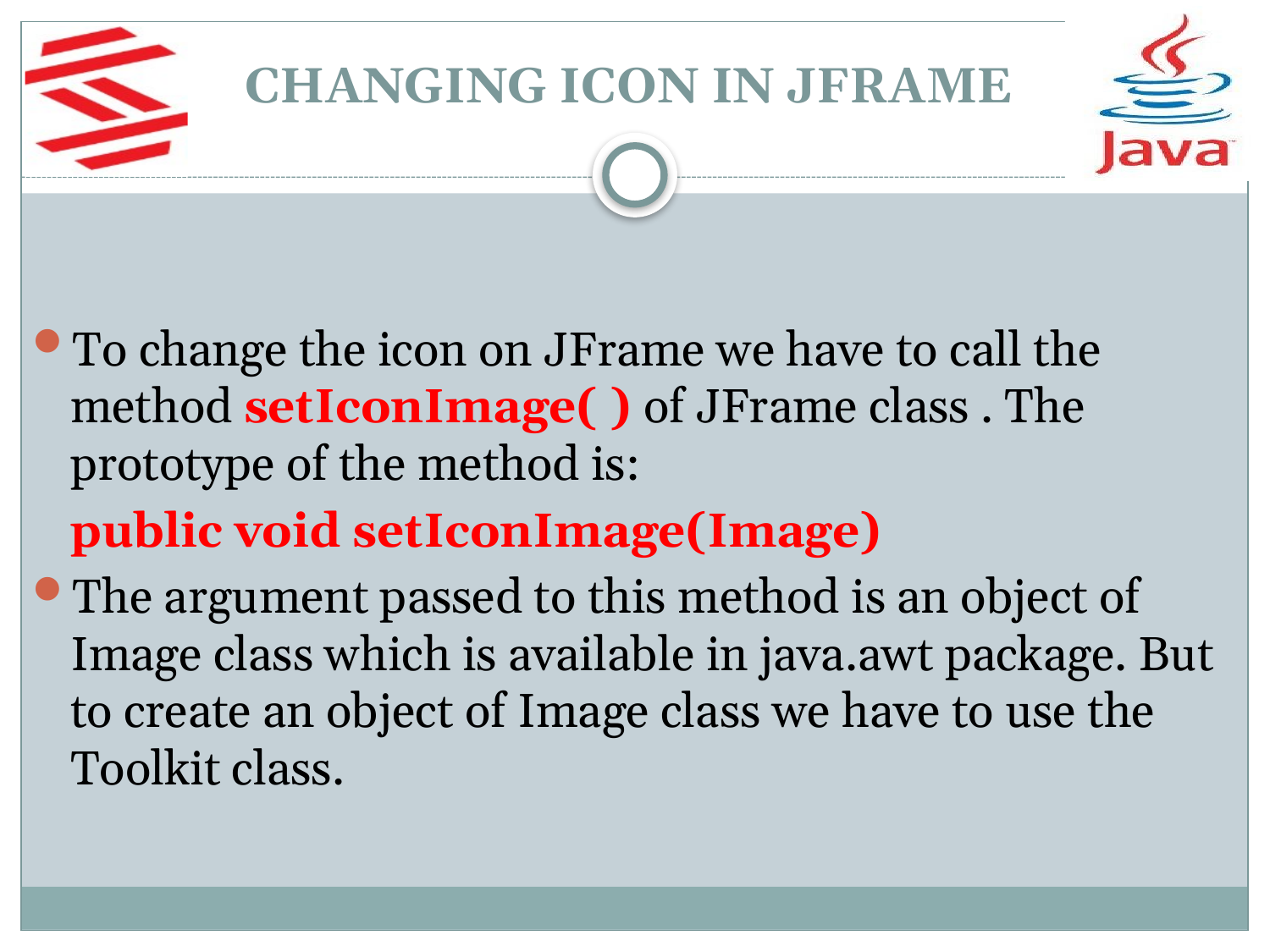

# CHANGING ICON IN JFRAME

To change the icon on JFrame we have to call the method setIconImage( ) of JFrame class . The prototype of the method is:
	public void setIconImage(Image)
The argument passed to this method is an object of Image class which is available in java.awt package. But to create an object of Image class we have to use the Toolkit class.